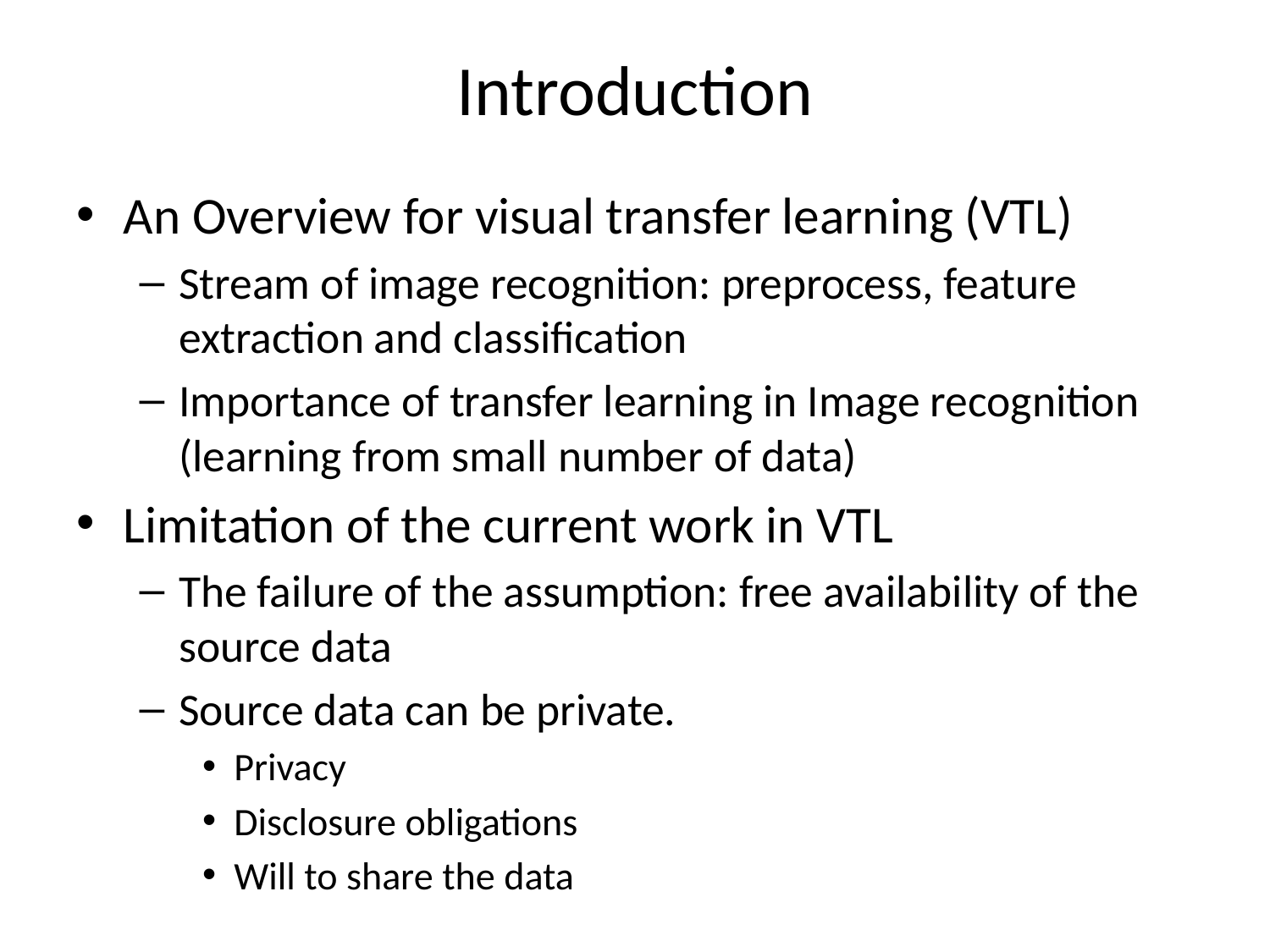

# Introduction
An Overview for visual transfer learning (VTL)
Stream of image recognition: preprocess, feature extraction and classification
Importance of transfer learning in Image recognition (learning from small number of data)
Limitation of the current work in VTL
The failure of the assumption: free availability of the source data
Source data can be private.
Privacy
Disclosure obligations
Will to share the data